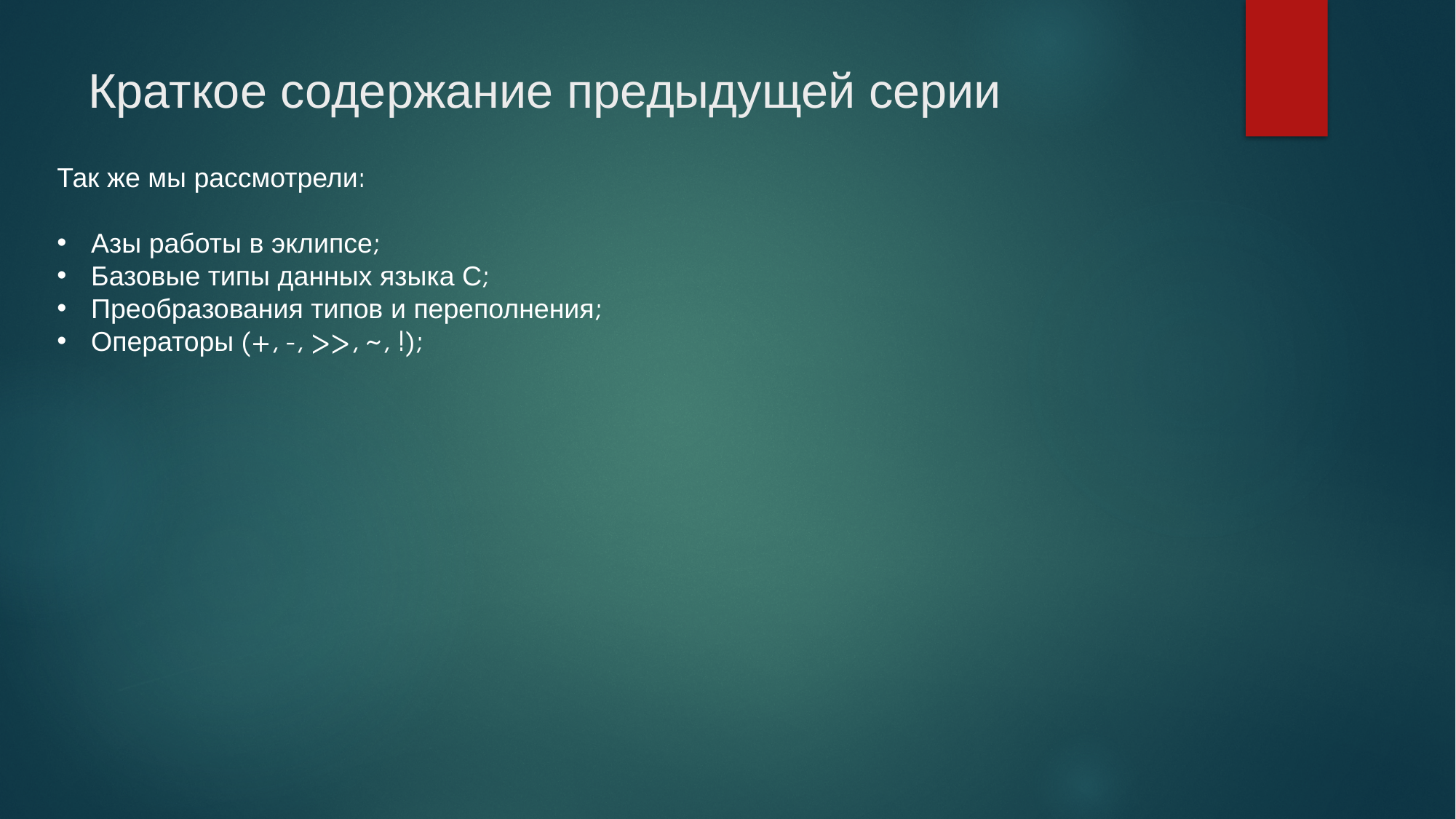

# Краткое содержание предыдущей серии
Так же мы рассмотрели:

Азы работы в эклипсе;
Базовые типы данных языка С;
Преобразования типов и переполнения;
Операторы (+, -, >>, ~, !);